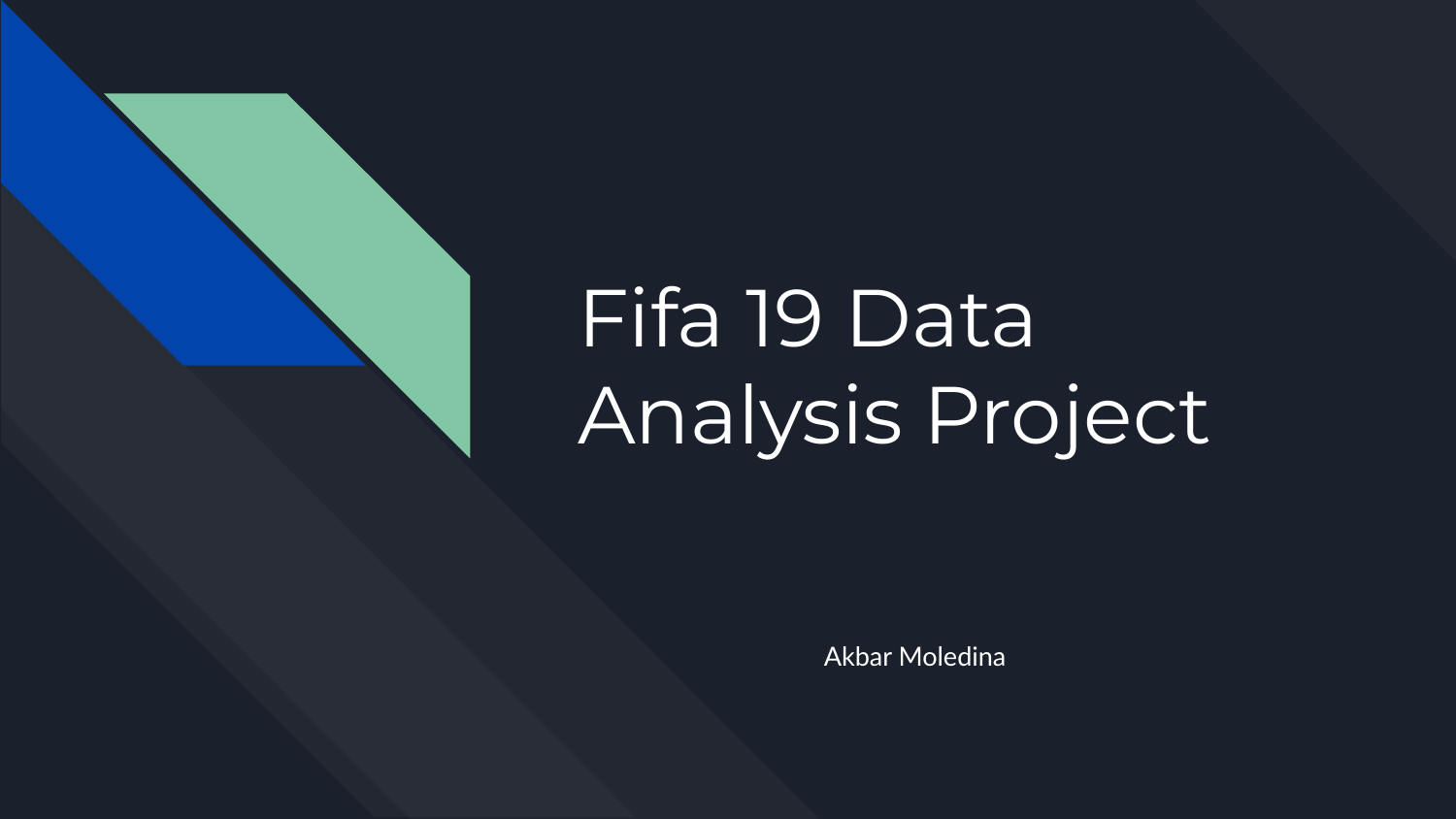

# Fifa 19 Data Analysis Project
Akbar Moledina